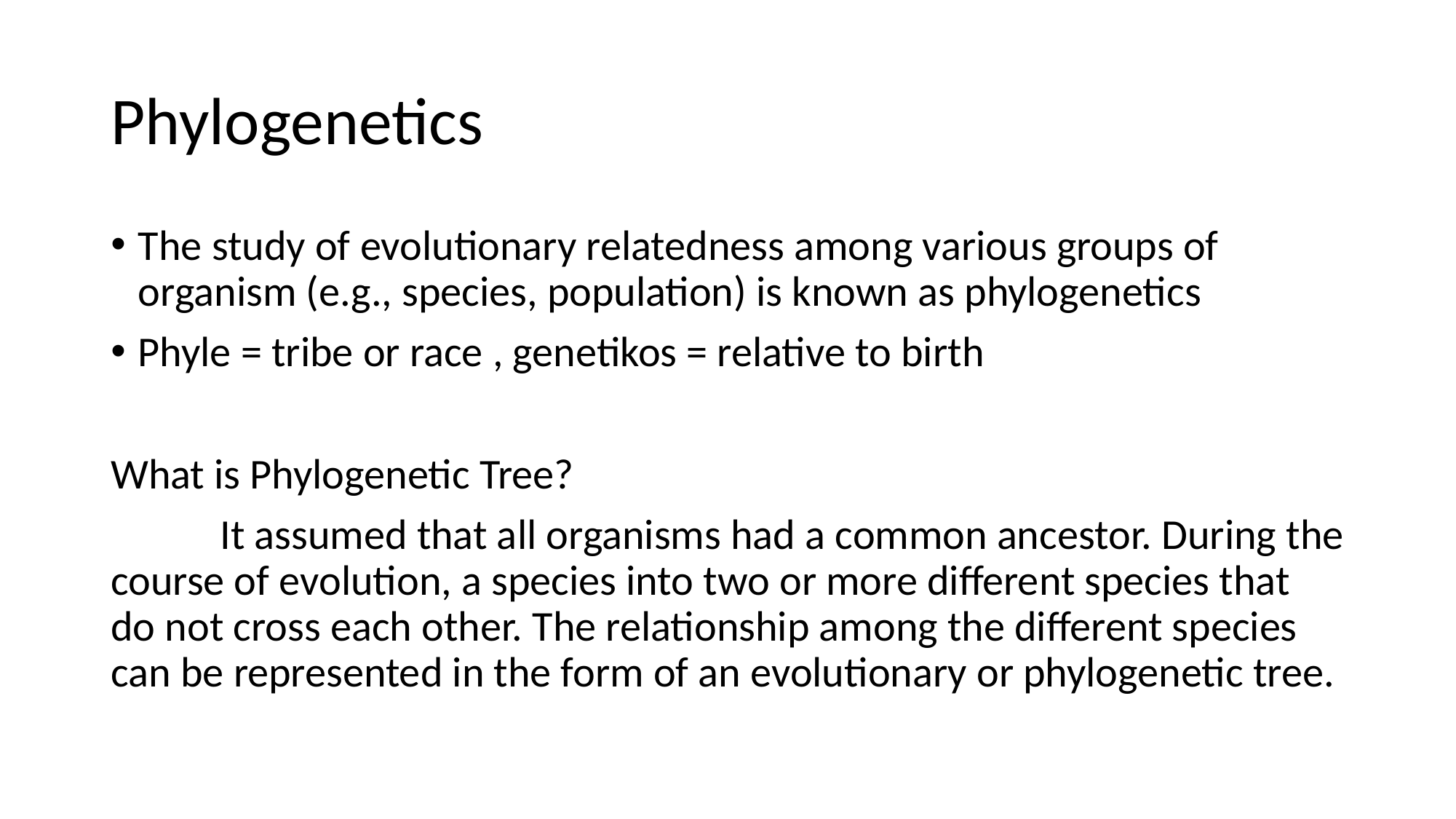

# Phylogenetics
The study of evolutionary relatedness among various groups of organism (e.g., species, population) is known as phylogenetics
Phyle = tribe or race , genetikos = relative to birth

What is Phylogenetic Tree?
	It assumed that all organisms had a common ancestor. During the course of evolution, a species into two or more different species that do not cross each other. The relationship among the different species can be represented in the form of an evolutionary or phylogenetic tree.